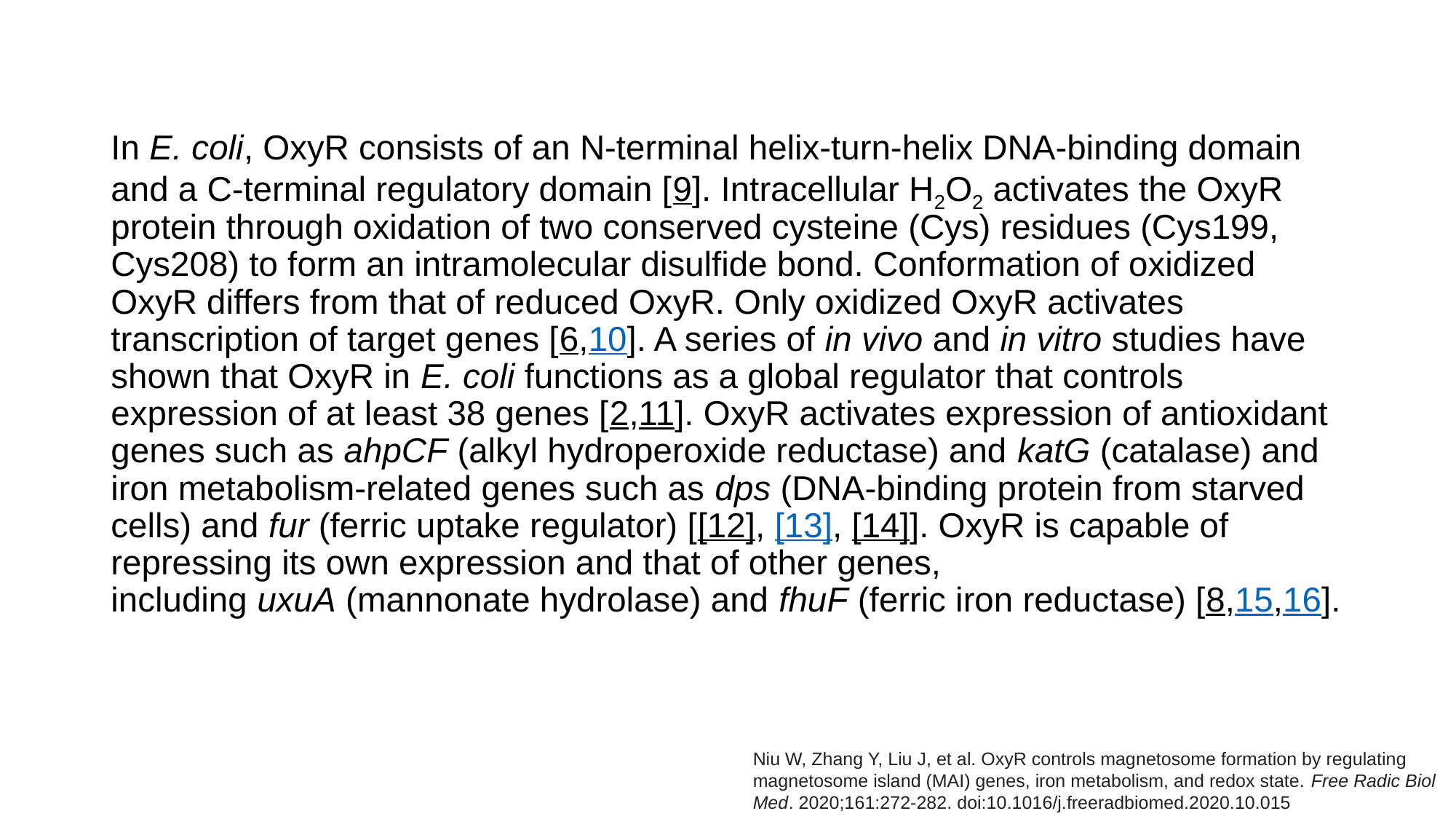

In E. coli, OxyR consists of an N-terminal helix-turn-helix DNA-binding domain and a C-terminal regulatory domain [9]. Intracellular H2O2 activates the OxyR protein through oxidation of two conserved cysteine (Cys) residues (Cys199, Cys208) to form an intramolecular disulfide bond. Conformation of oxidized OxyR differs from that of reduced OxyR. Only oxidized OxyR activates transcription of target genes [6,10]. A series of in vivo and in vitro studies have shown that OxyR in E. coli functions as a global regulator that controls expression of at least 38 genes [2,11]. OxyR activates expression of antioxidant genes such as ahpCF (alkyl hydroperoxide reductase) and katG (catalase) and iron metabolism-related genes such as dps (DNA-binding protein from starved cells) and fur (ferric uptake regulator) [[12], [13], [14]]. OxyR is capable of repressing its own expression and that of other genes, including uxuA (mannonate hydrolase) and fhuF (ferric iron reductase) [8,15,16].
Niu W, Zhang Y, Liu J, et al. OxyR controls magnetosome formation by regulating magnetosome island (MAI) genes, iron metabolism, and redox state. Free Radic Biol Med. 2020;161:272-282. doi:10.1016/j.freeradbiomed.2020.10.015